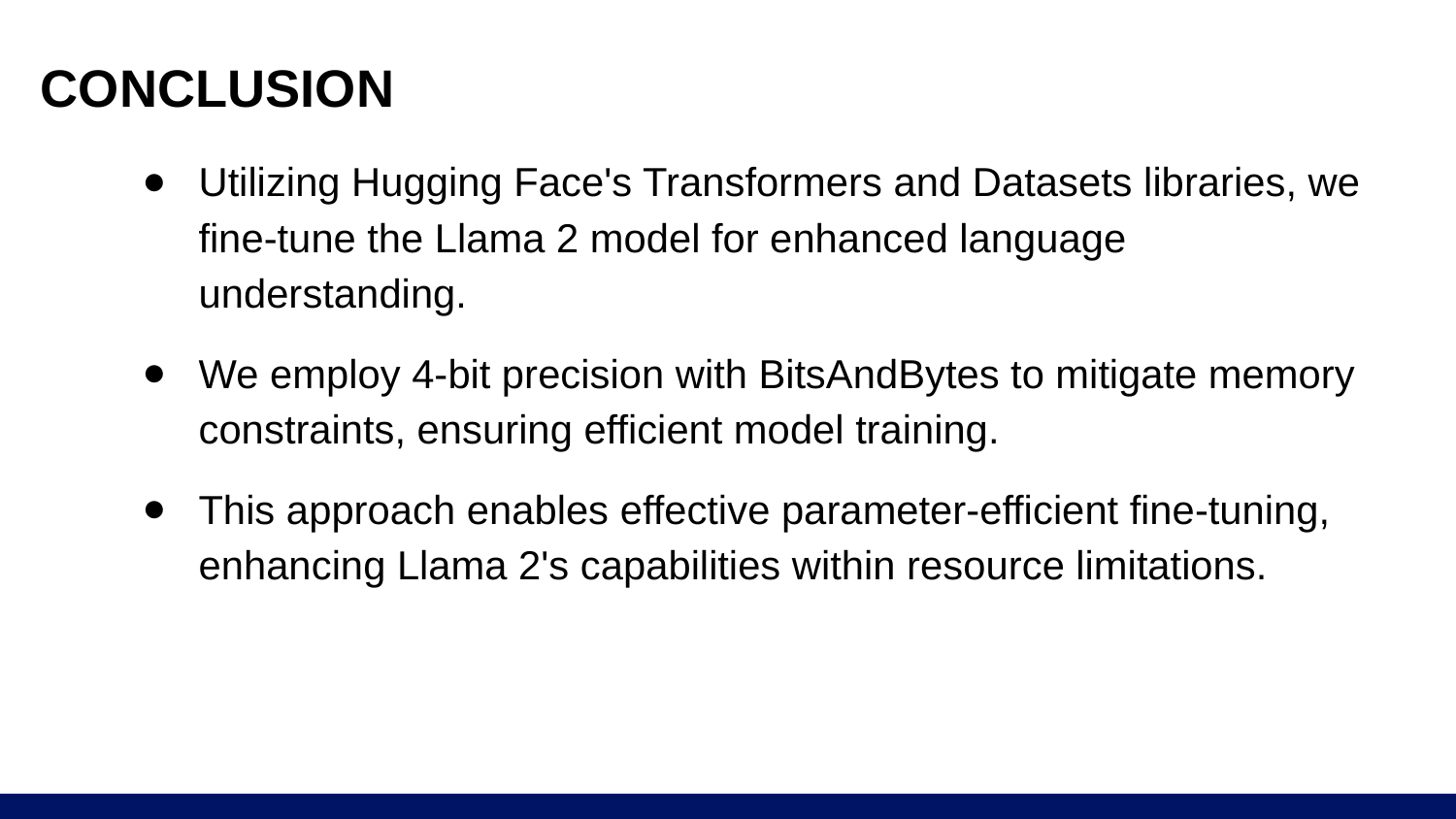

# CONCLUSION
Utilizing Hugging Face's Transformers and Datasets libraries, we fine-tune the Llama 2 model for enhanced language understanding.
We employ 4-bit precision with BitsAndBytes to mitigate memory constraints, ensuring efficient model training.
This approach enables effective parameter-efficient fine-tuning, enhancing Llama 2's capabilities within resource limitations.